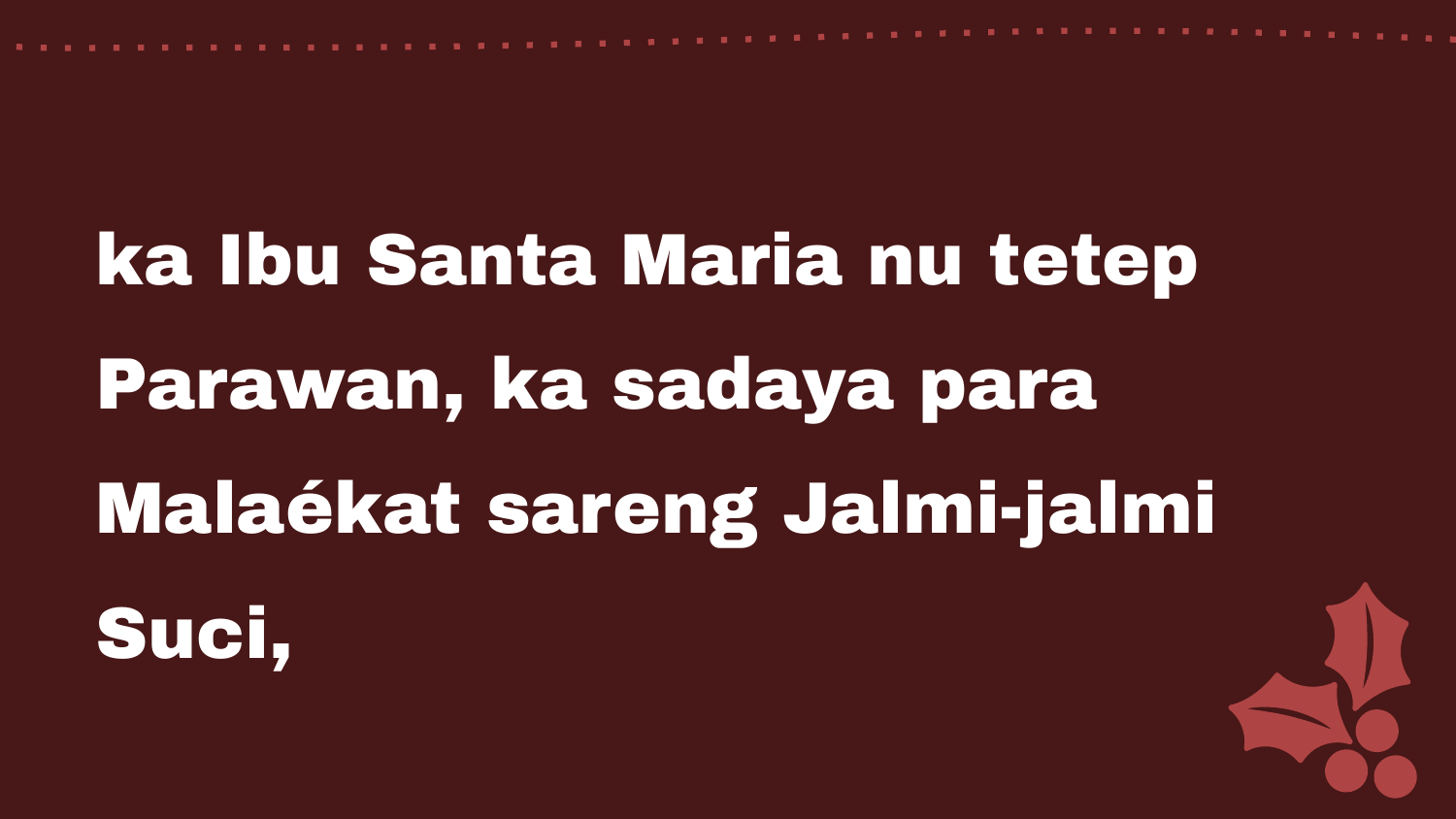

ka Ibu Santa Maria nu tetep
Parawan, ka sadaya para
Malaékat sareng Jalmi-jalmi
Suci,